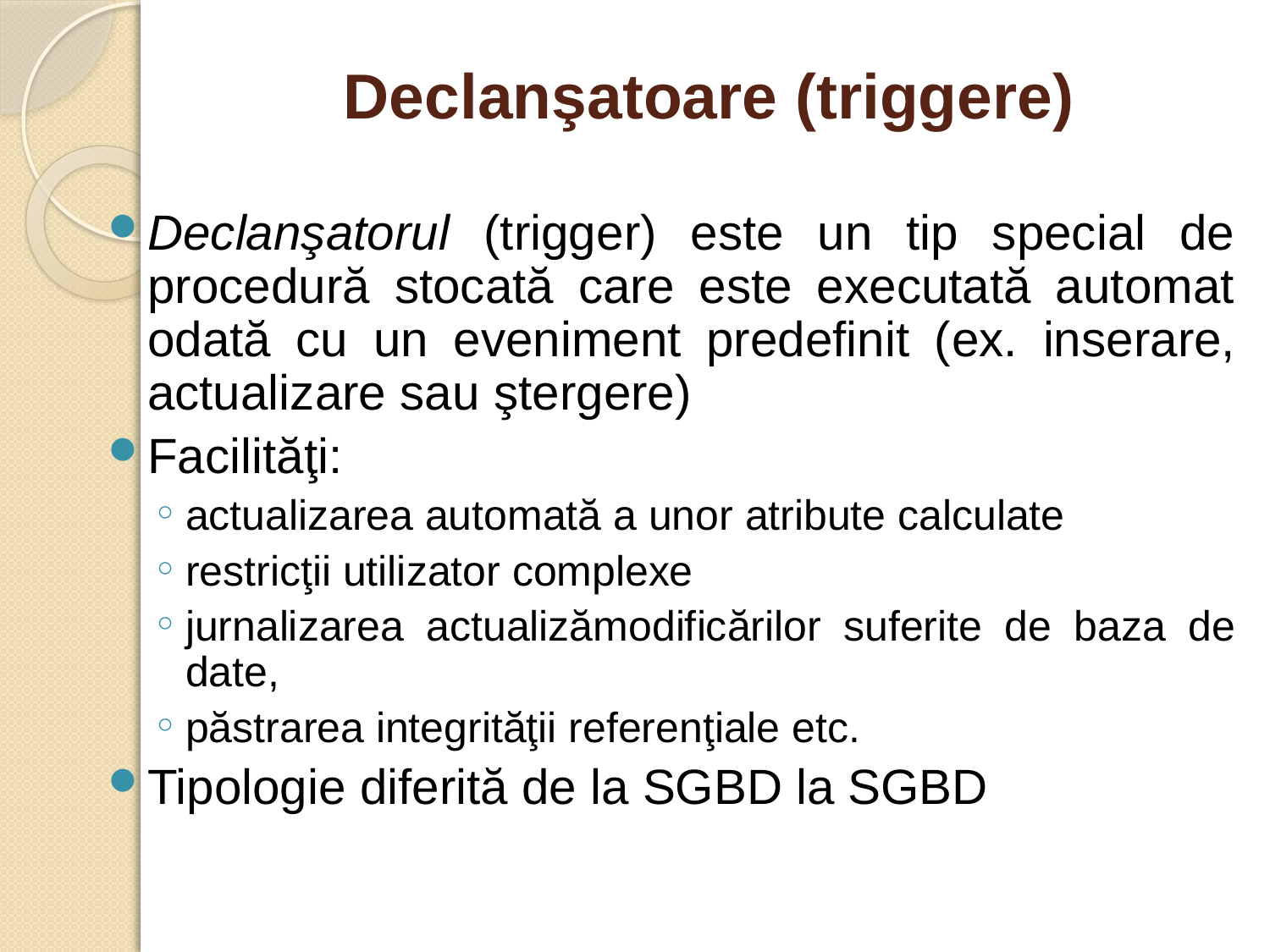

# Declanşatoare (triggere)
Declanşatorul (trigger) este un tip special de procedură stocată care este executată automat odată cu un eveniment predefinit (ex. inserare, actualizare sau ştergere)
Facilităţi:
actualizarea automată a unor atribute calculate
restricţii utilizator complexe
jurnalizarea actualizămodificărilor suferite de baza de date,
păstrarea integrităţii referenţiale etc.
Tipologie diferită de la SGBD la SGBD